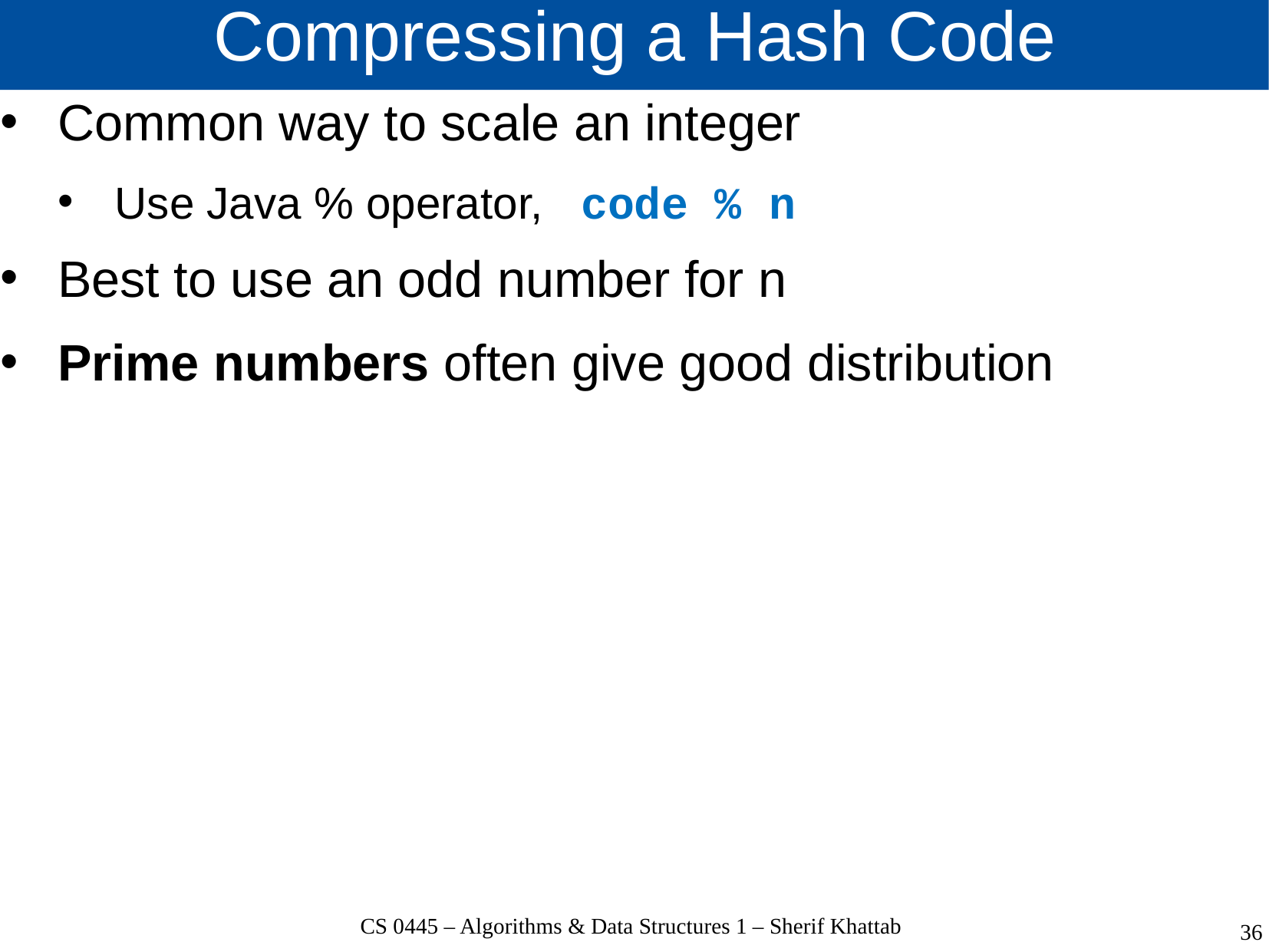

# Compressing a Hash Code
Common way to scale an integer
Use Java % operator,   code % n
Best to use an odd number for n
Prime numbers often give good distribution
CS 0445 – Algorithms & Data Structures 1 – Sherif Khattab
36